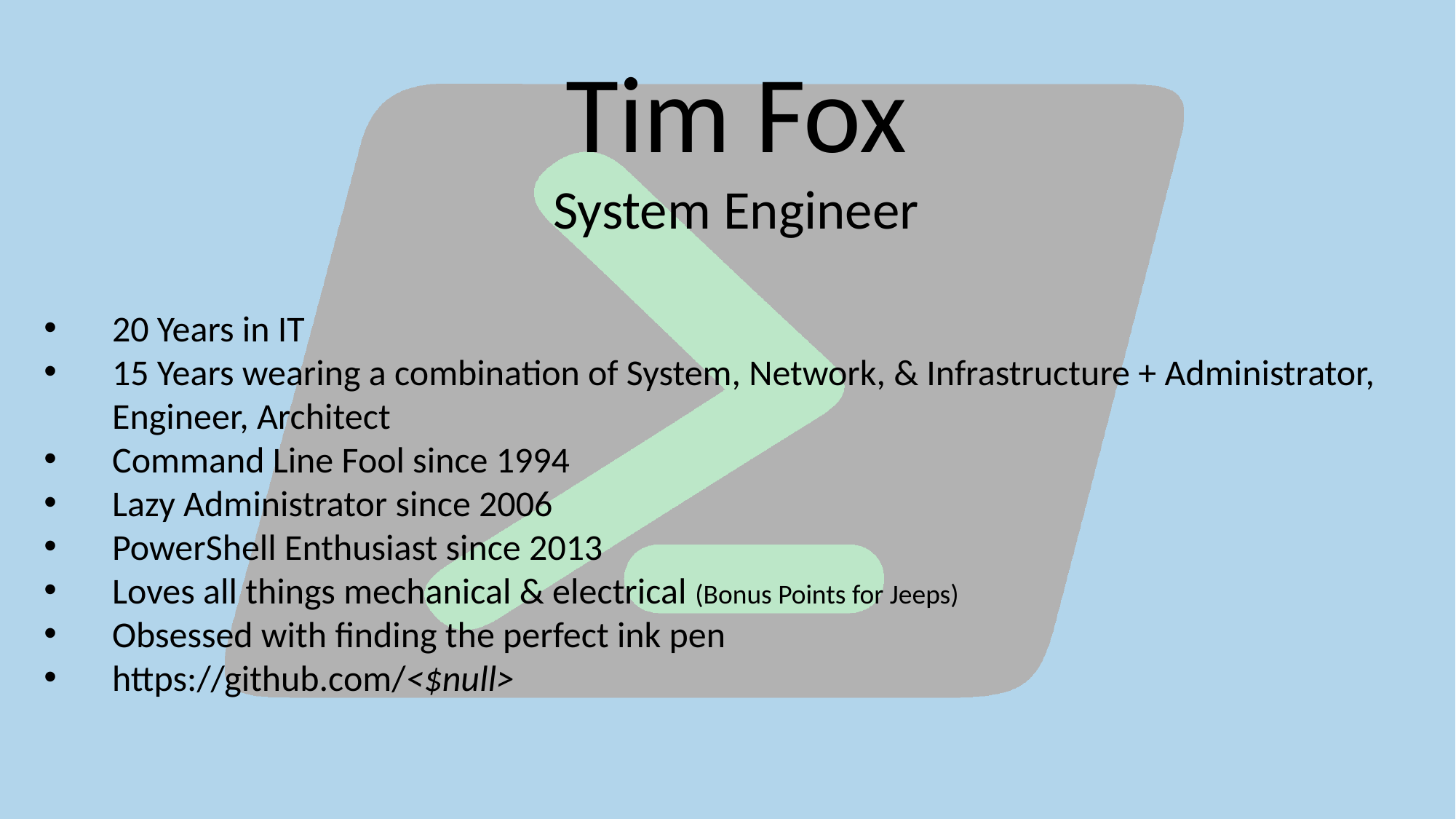

Tim Fox
System Engineer

20 Years in IT
15 Years wearing a combination of System, Network, & Infrastructure + Administrator, Engineer, Architect
Command Line Fool since 1994
Lazy Administrator since 2006
PowerShell Enthusiast since 2013
Loves all things mechanical & electrical (Bonus Points for Jeeps)
Obsessed with finding the perfect ink pen
https://github.com/<$null>